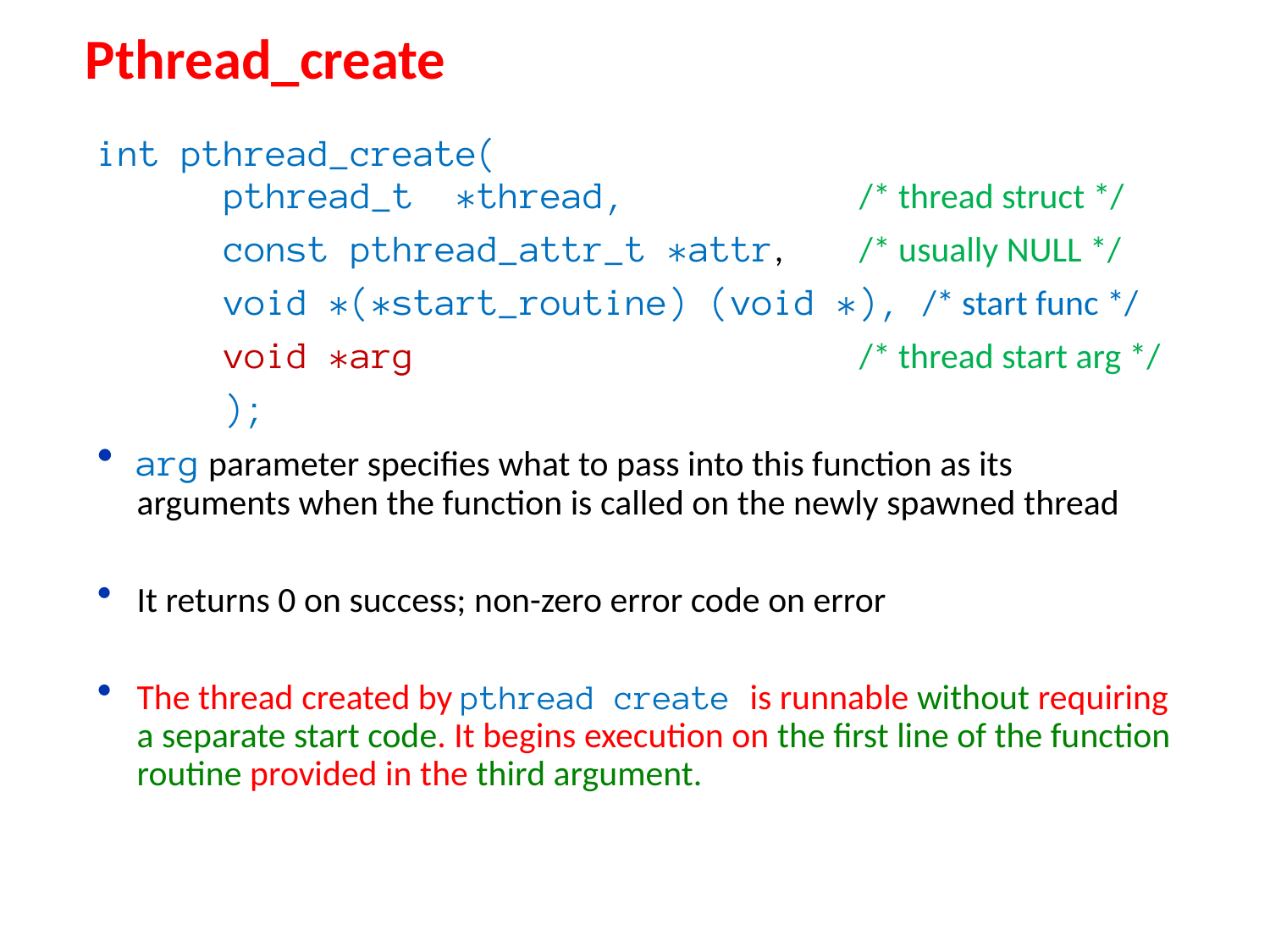

# Pthread_create
int pthread_create(
    	pthread_t  *thread, 		/​* thread struct */
    	const pthread_attr_t *attr, 	/​* usually NULL *​/
    	void *(*start_routine) (void *), /​* start func */
     	void *arg ​				/* thread start arg */
	);
arg parameter specifies what to pass into this function as its arguments when the function is called on the newly spawned thread

It returns 0 on success; non-zero error code on error

The thread created by pthread create is runnable without requiring a separate start code. It begins execution on the first line of the function routine provided in the third argument.